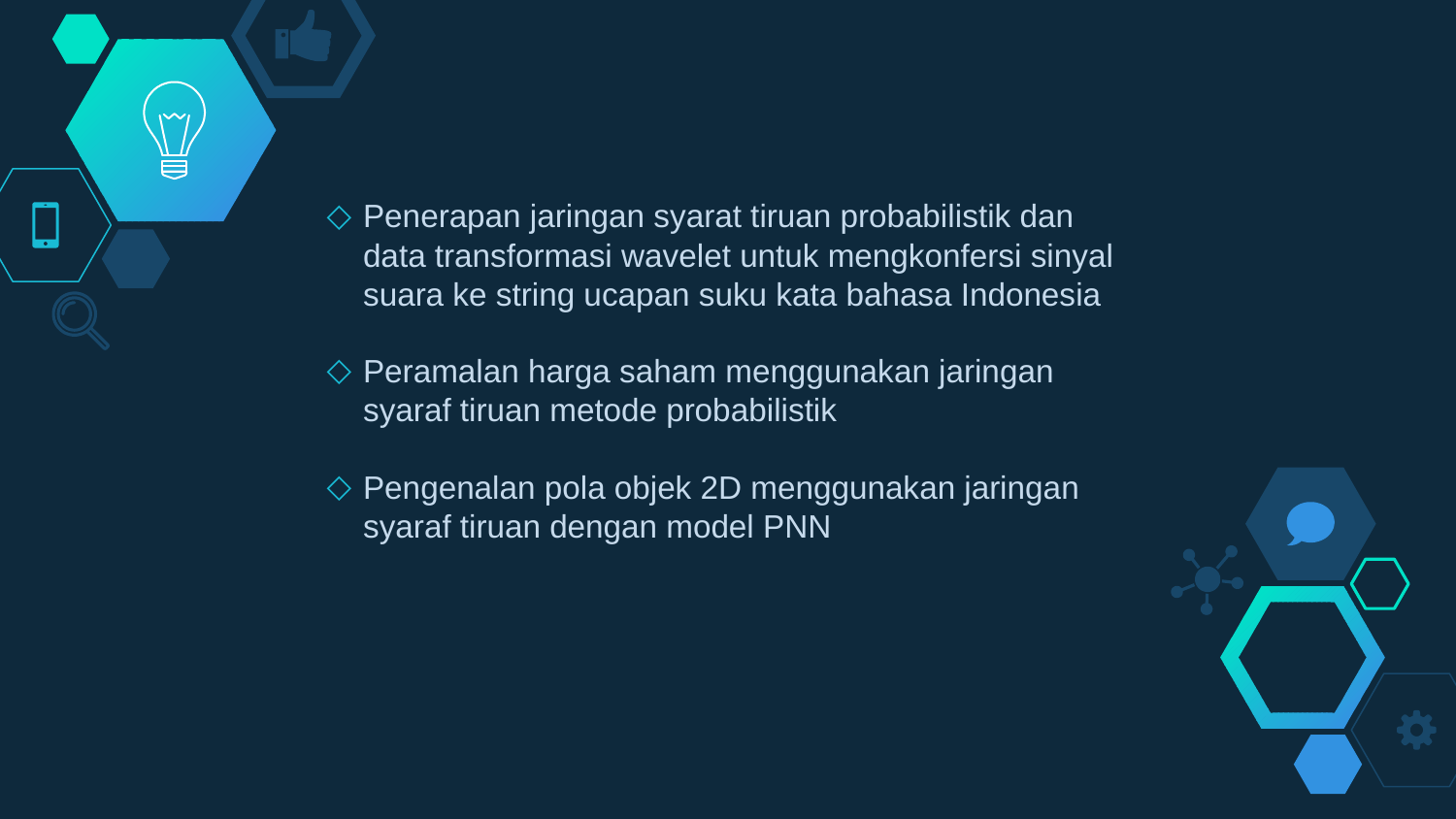

Penerapan jaringan syarat tiruan probabilistik dan data transformasi wavelet untuk mengkonfersi sinyal suara ke string ucapan suku kata bahasa Indonesia

Peramalan harga saham menggunakan jaringan syaraf tiruan metode probabilistik

Pengenalan pola objek 2D menggunakan jaringan syaraf tiruan dengan model PNN